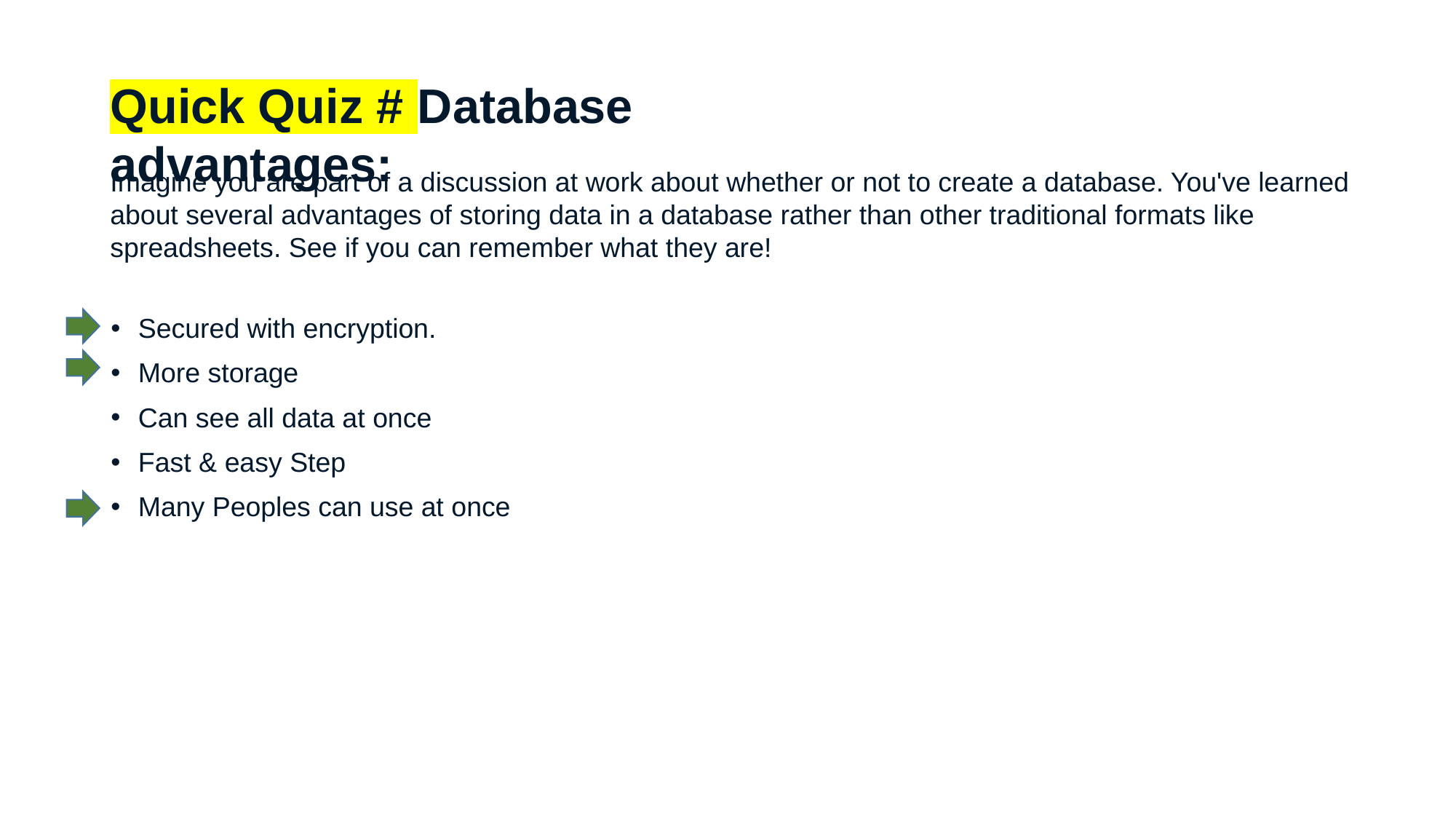

Quick Quiz # Database advantages:
Imagine you are part of a discussion at work about whether or not to create a database. You've learned about several advantages of storing data in a database rather than other traditional formats like spreadsheets. See if you can remember what they are!

Secured with encryption.
More storage
Can see all data at once
Fast & easy Step
Many Peoples can use at once